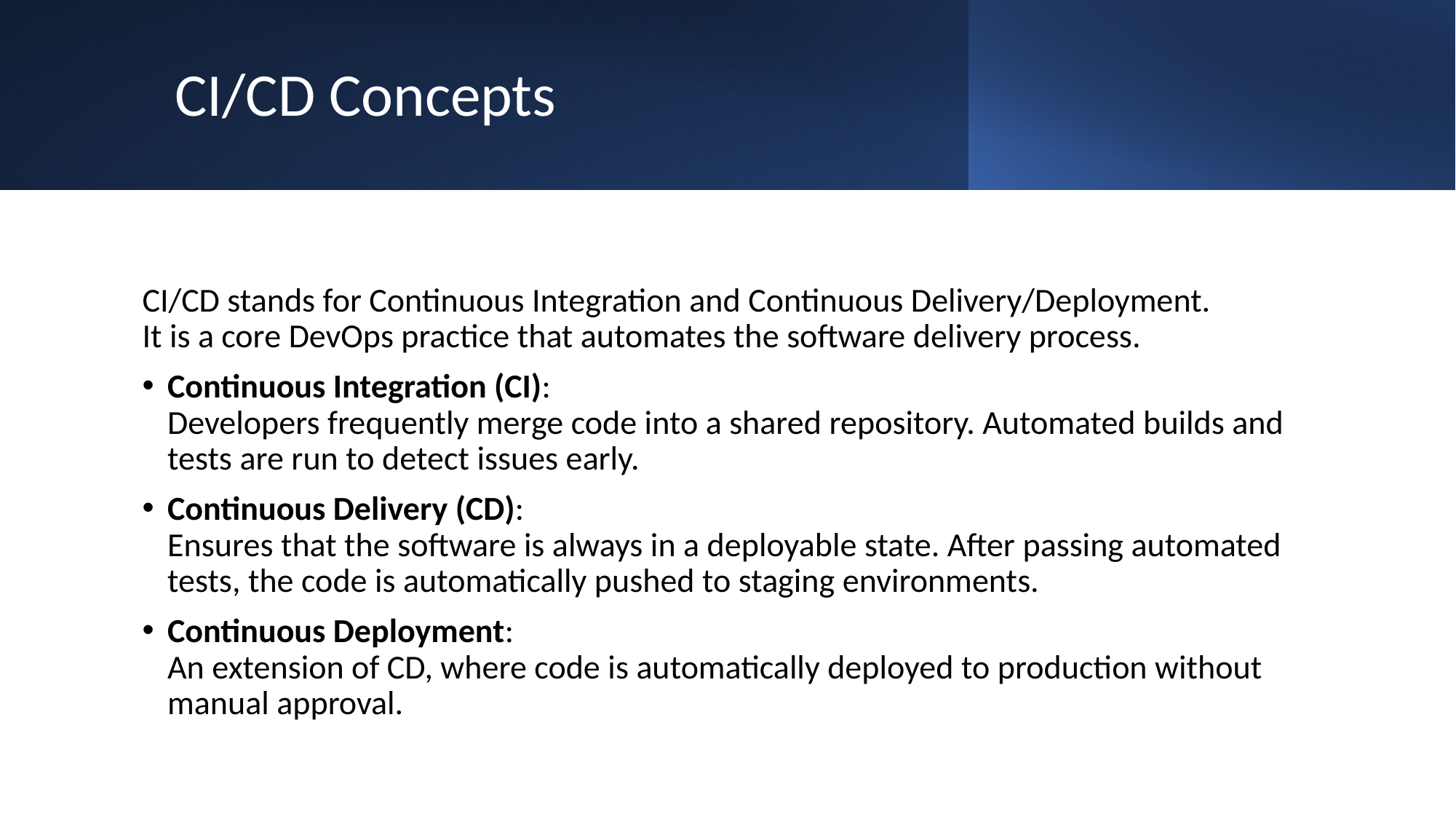

# CI/CD Concepts
CI/CD stands for Continuous Integration and Continuous Delivery/Deployment.
It is a core DevOps practice that automates the software delivery process.
Continuous Integration (CI):
Developers frequently merge code into a shared repository. Automated builds and tests are run to detect issues early.
Continuous Delivery (CD):
Ensures that the software is always in a deployable state. After passing automated tests, the code is automatically pushed to staging environments.
Continuous Deployment:
An extension of CD, where code is automatically deployed to production without manual approval.